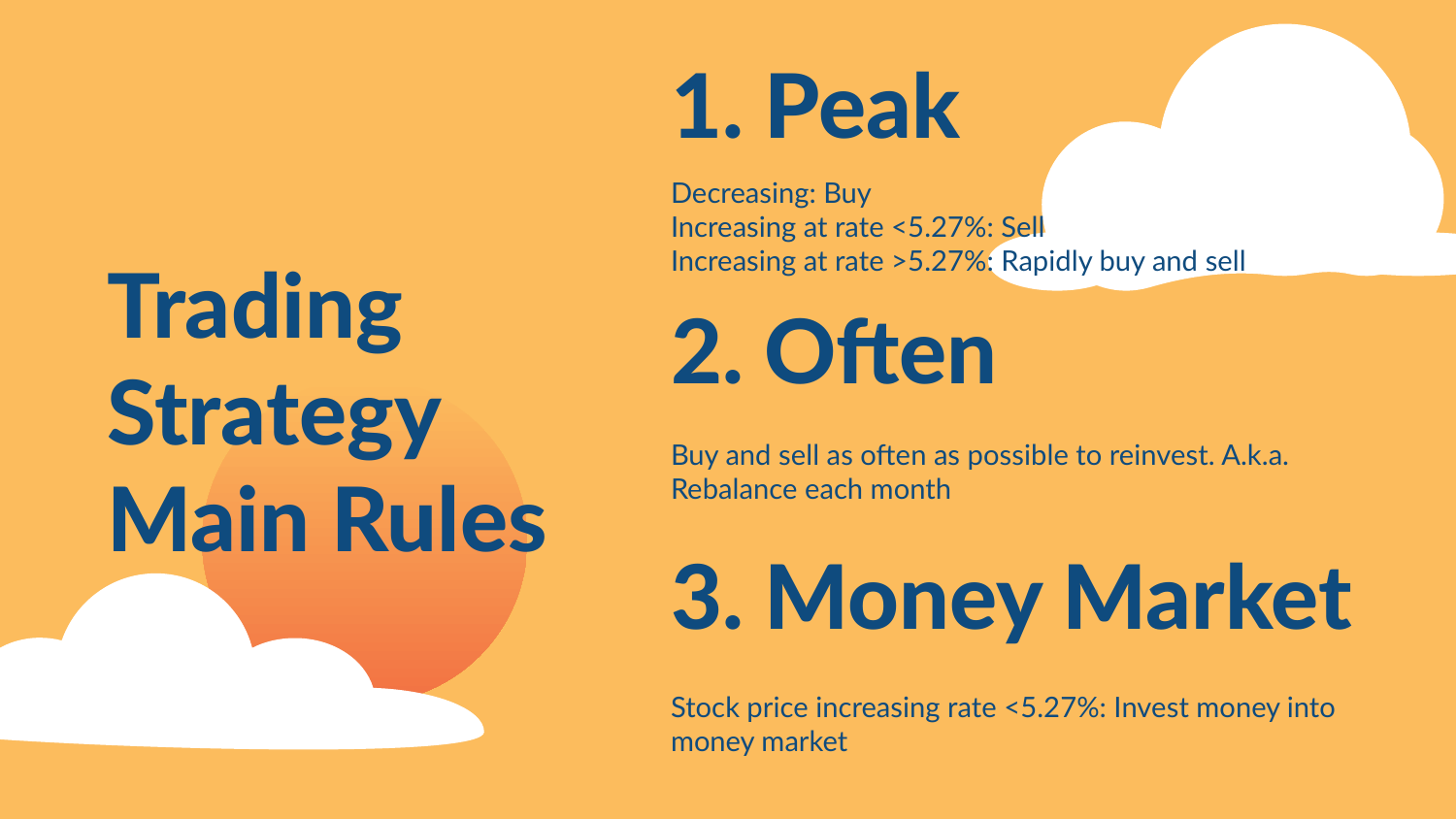

1. Peak
Decreasing: Buy
Increasing at rate <5.27%: Sell
Increasing at rate >5.27%: Rapidly buy and sell
Trading Strategy
Main Rules
# 2. Often
Buy and sell as often as possible to reinvest. A.k.a. Rebalance each month
3. Money Market
Stock price increasing rate <5.27%: Invest money into money market